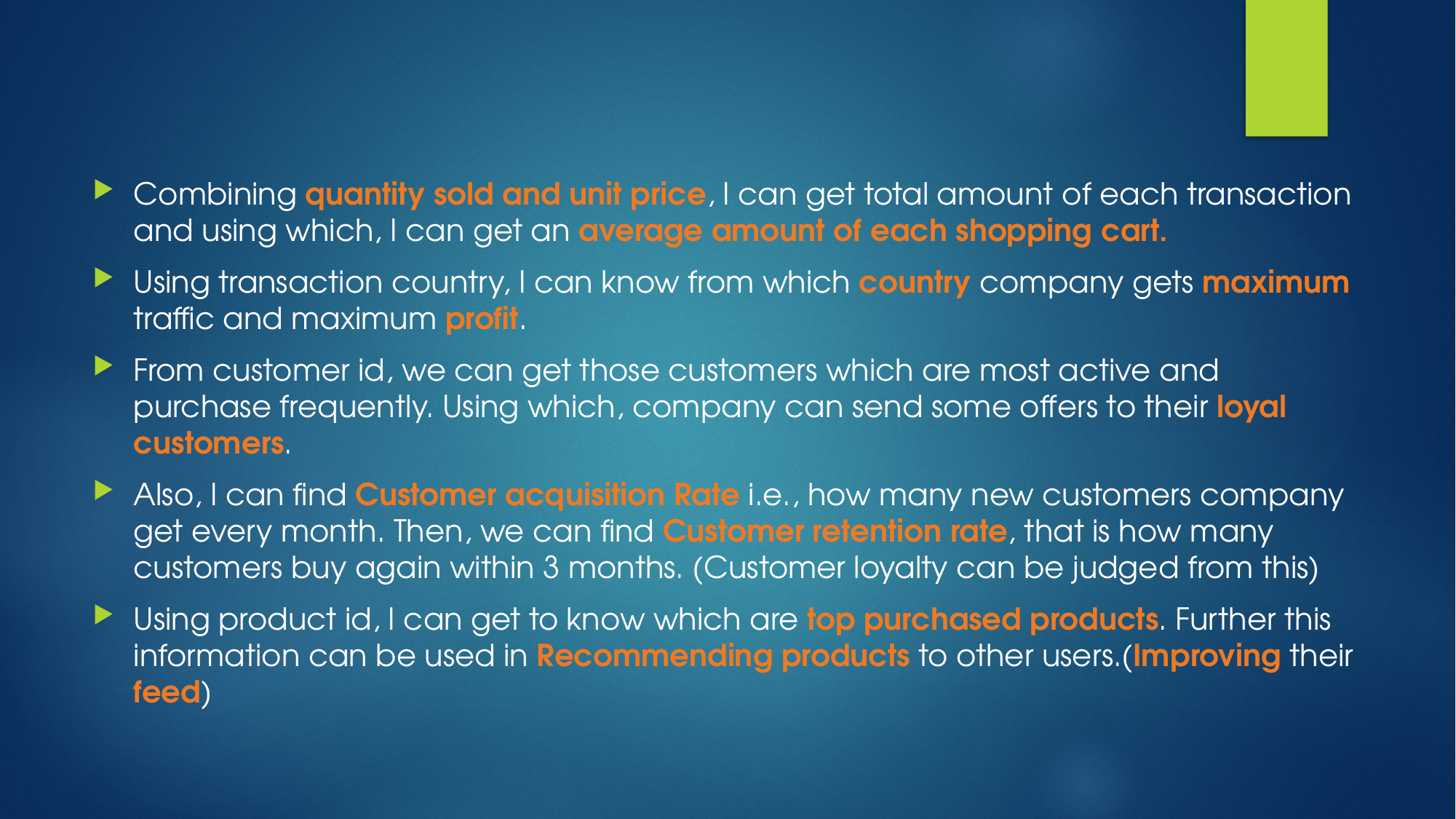

Combining quantity sold and unit price, I can get total amount of each transaction and using which, I can get an average amount of each shopping cart.
Using transaction country, I can know from which country company gets maximum traffic and maximum profit.
From customer id, we can get those customers which are most active and purchase frequently. Using which, company can send some offers to their loyal customers.
Also, I can find Customer acquisition Rate i.e., how many new customers company get every month. Then, we can find Customer retention rate, that is how many customers buy again within 3 months. (Customer loyalty can be judged from this)
Using product id, I can get to know which are top purchased products. Further this information can be used in Recommending products to other users.(Improving their feed)